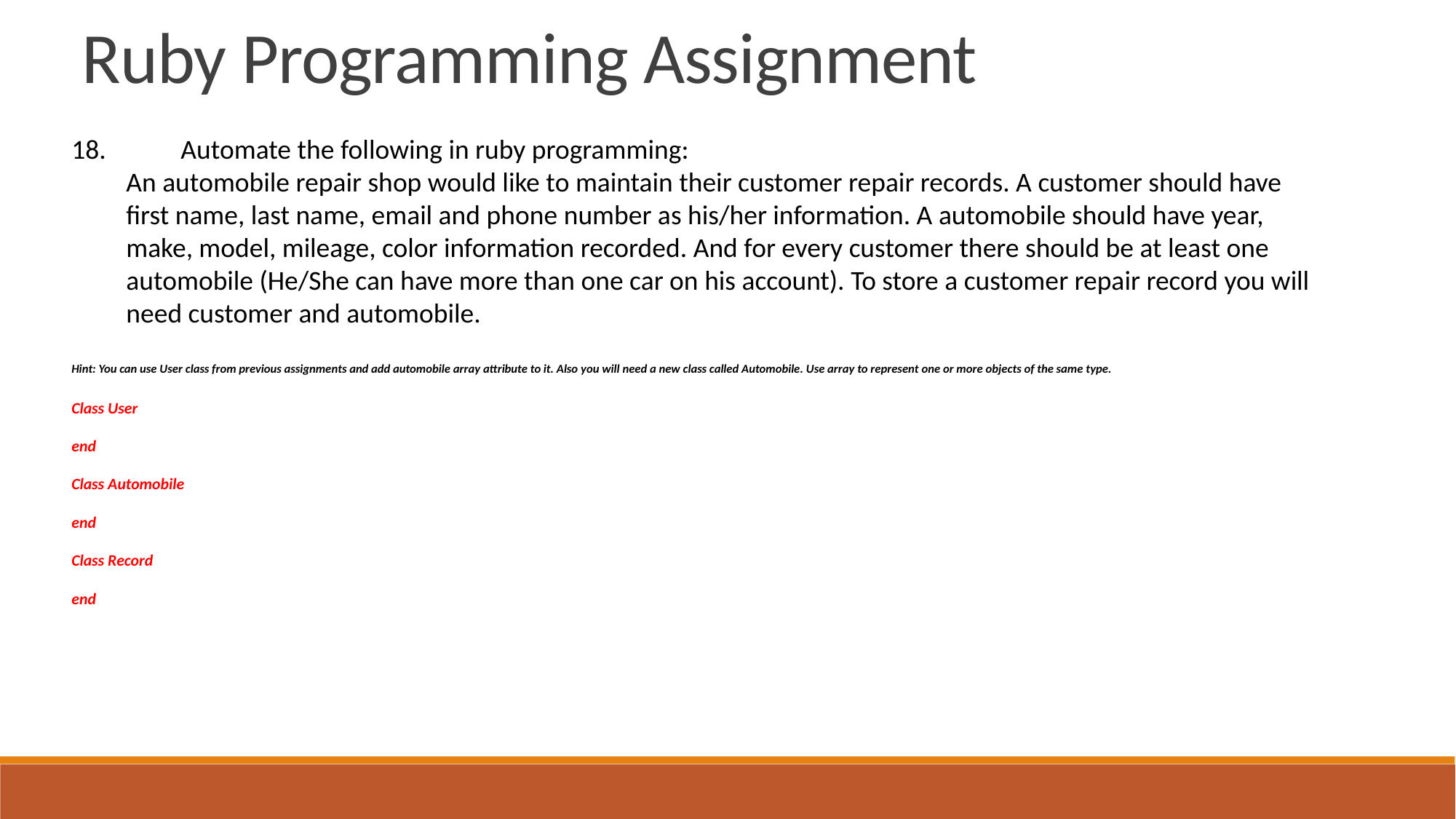

Ruby Programming Assignment
18.	Automate the following in ruby programming:
An automobile repair shop would like to maintain their customer repair records. A customer should have first name, last name, email and phone number as his/her information. A automobile should have year, make, model, mileage, color information recorded. And for every customer there should be at least one automobile (He/She can have more than one car on his account). To store a customer repair record you will need customer and automobile.
Hint: You can use User class from previous assignments and add automobile array attribute to it. Also you will need a new class called Automobile. Use array to represent one or more objects of the same type.

Class User

end

Class Automobile

end

Class Record

end